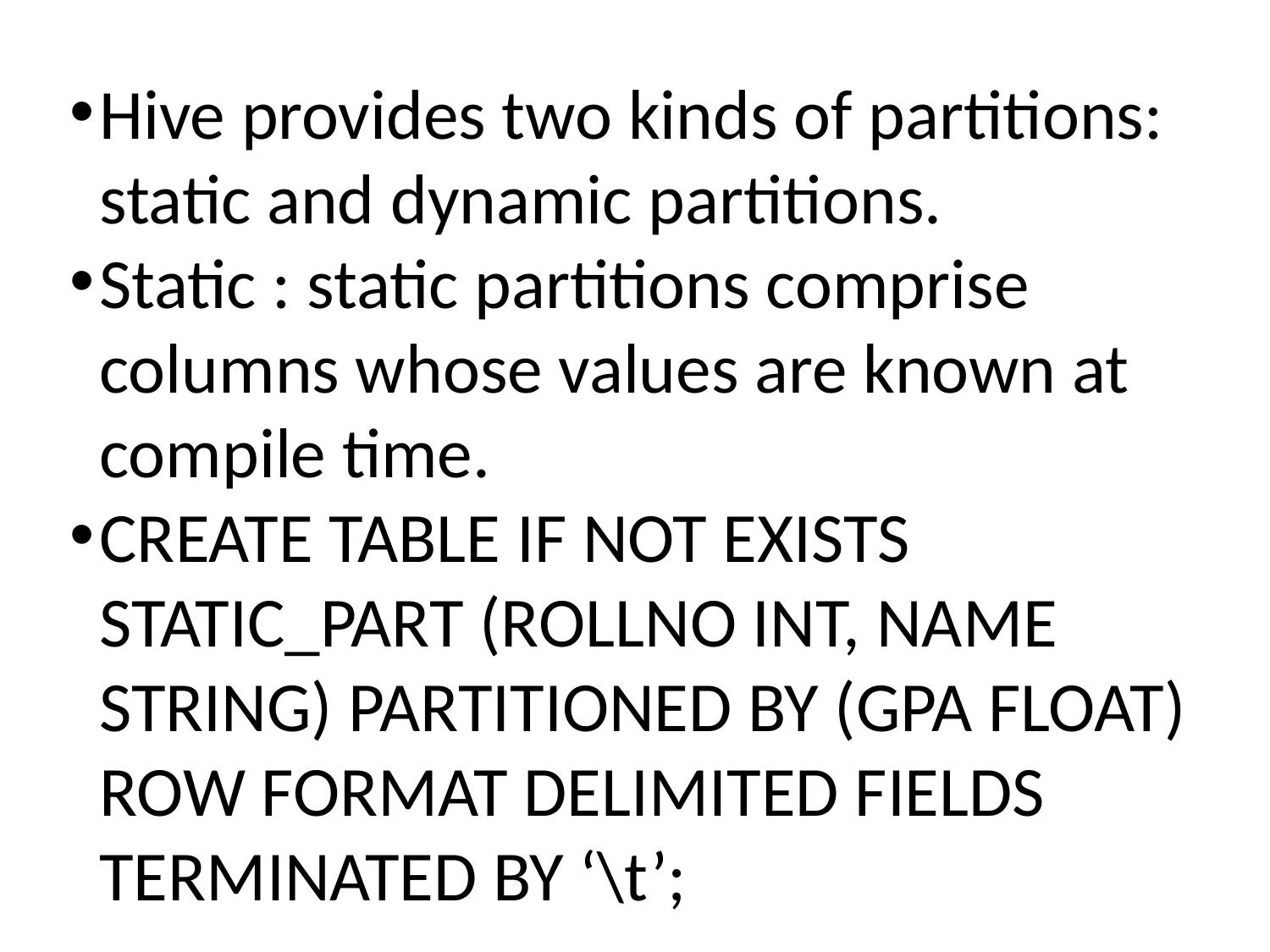

#

Hive provides two kinds of partitions: static and dynamic partitions.
Static : static partitions comprise columns whose values are known at compile time.
CREATE TABLE IF NOT EXISTS STATIC_PART (ROLLNO INT, NAME STRING) PARTITIONED BY (GPA FLOAT) ROW FORMAT DELIMITED FIELDS TERMINATED BY ‘\t’;